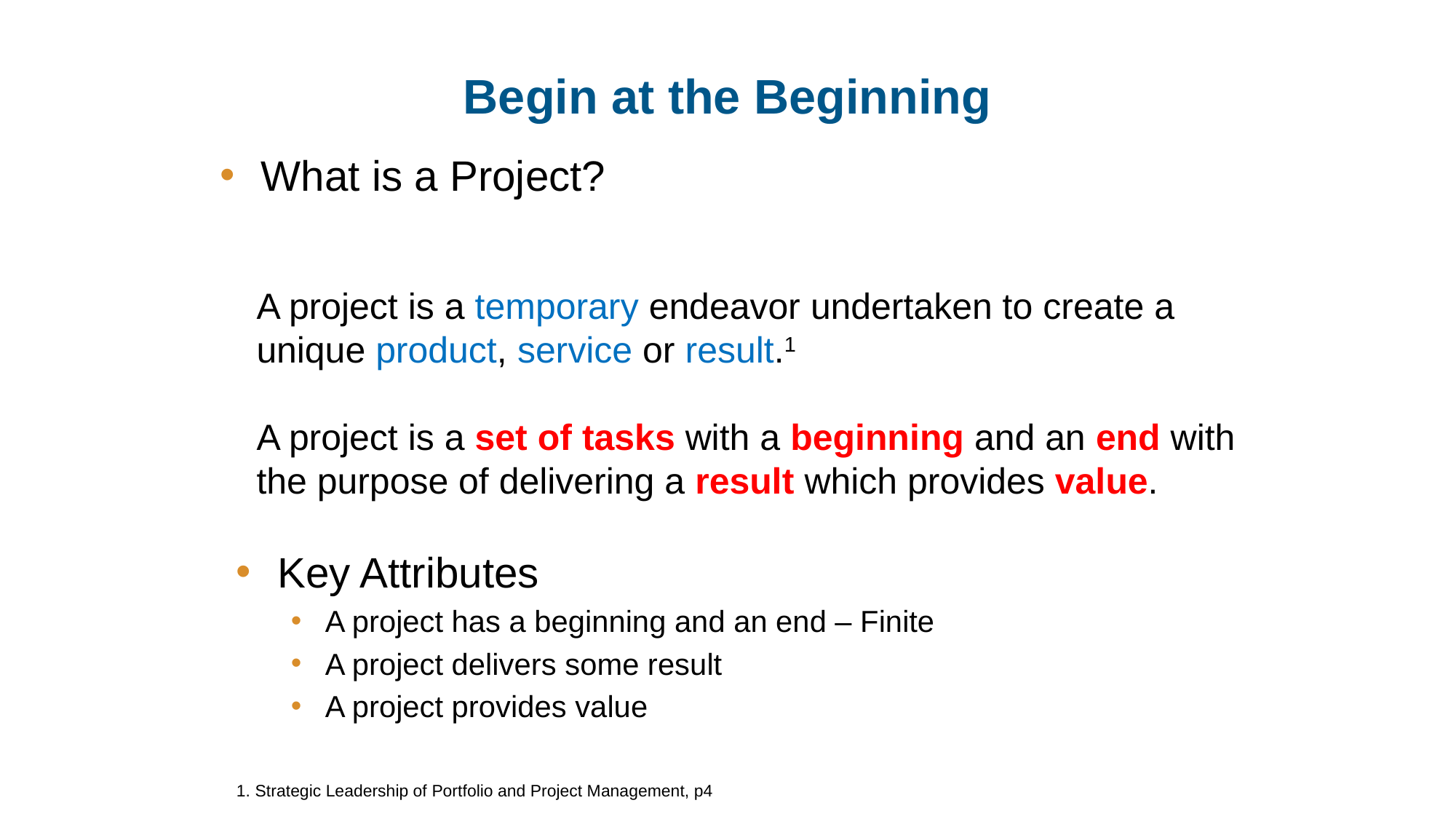

# Begin at the Beginning
What is a Project?
A project is a temporary endeavor undertaken to create a unique product, service or result.1

A project is a set of tasks with a beginning and an end with the purpose of delivering a result which provides value.
Key Attributes
A project has a beginning and an end – Finite
A project delivers some result
A project provides value
1. Strategic Leadership of Portfolio and Project Management, p4